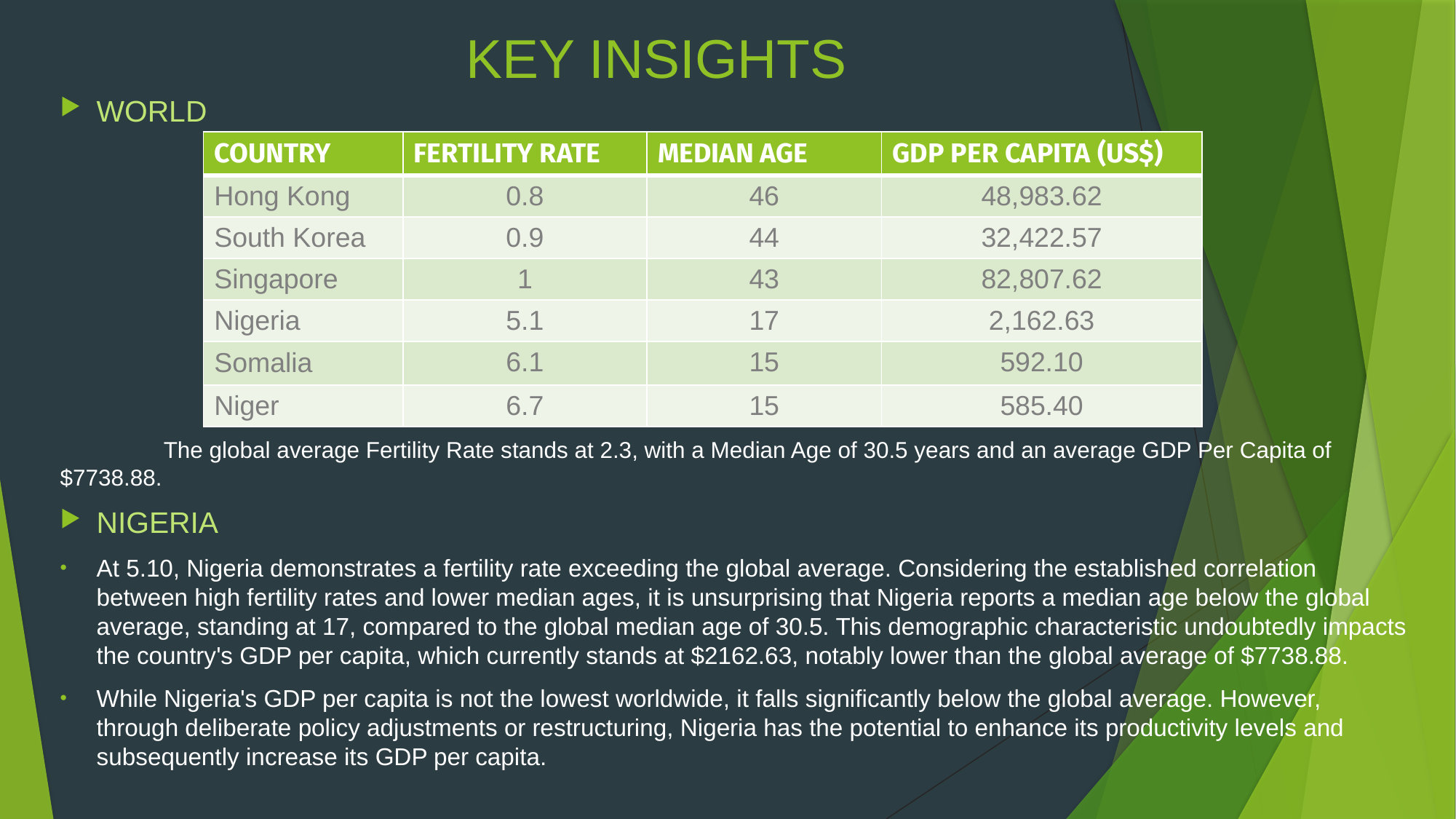

# KEY INSIGHTS
WORLD

      		 The global average Fertility Rate stands at 2.3, with a Median Age of 30.5 years and an average GDP Per Capita of $7738.88.
NIGERIA
At 5.10, Nigeria demonstrates a fertility rate exceeding the global average. Considering the established correlation between high fertility rates and lower median ages, it is unsurprising that Nigeria reports a median age below the global average, standing at 17, compared to the global median age of 30.5. This demographic characteristic undoubtedly impacts the country's GDP per capita, which currently stands at $2162.63, notably lower than the global average of $7738.88.
While Nigeria's GDP per capita is not the lowest worldwide, it falls significantly below the global average. However, through deliberate policy adjustments or restructuring, Nigeria has the potential to enhance its productivity levels and subsequently increase its GDP per capita.
| COUNTRY | FERTILITY RATE | MEDIAN AGE | GDP PER CAPITA (US$) |
| --- | --- | --- | --- |
| Hong Kong | 0.8 | 46 | 48,983.62 |
| South Korea | 0.9 | 44 | 32,422.57 |
| Singapore | 1 | 43 | 82,807.62 |
| Nigeria | 5.1 | 17 | 2,162.63 |
| Somalia | 6.1 | 15 | 592.10 |
| Niger | 6.7 | 15 | 585.40 |